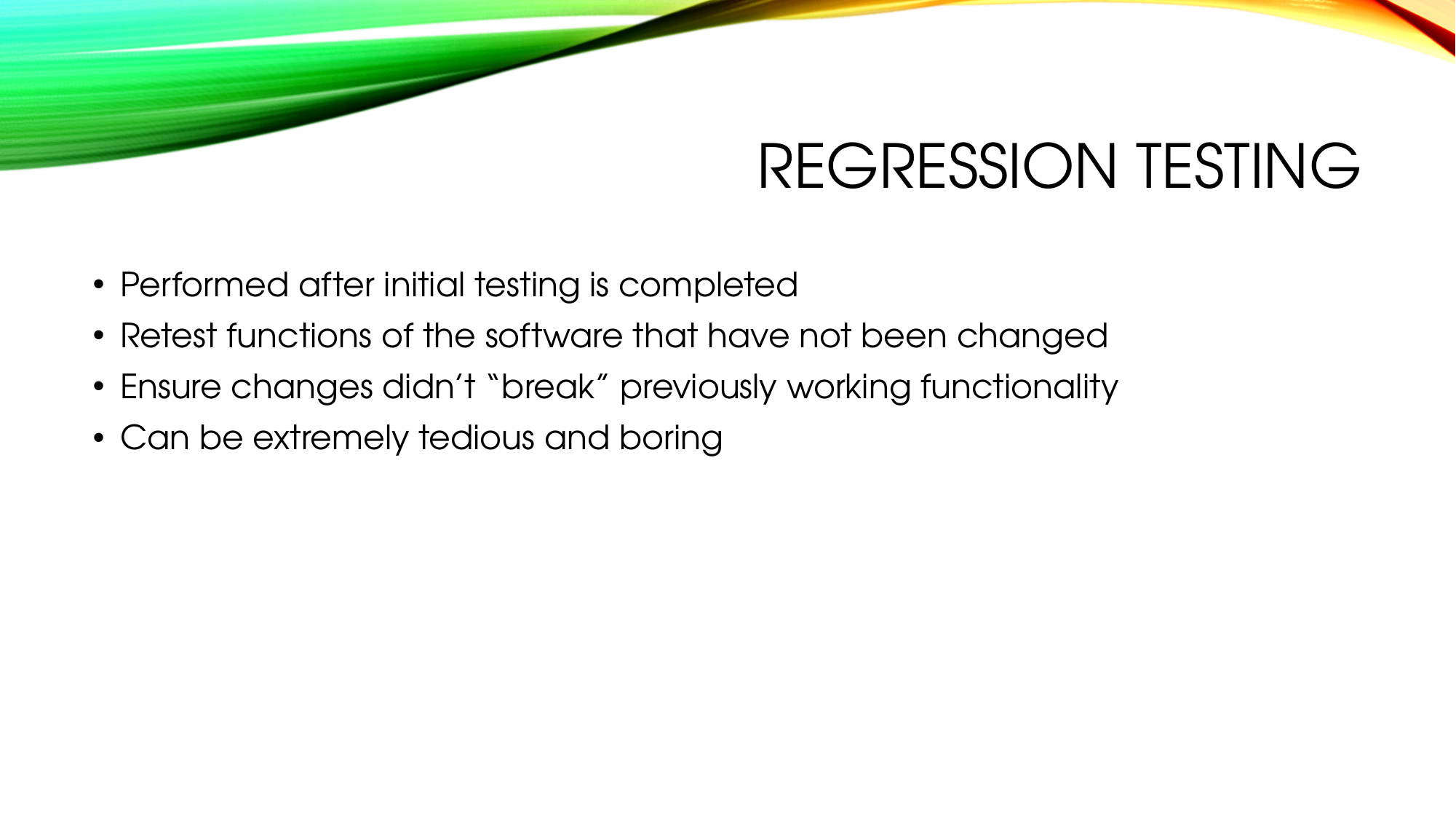

# Regression testing
Performed after initial testing is completed
Retest functions of the software that have not been changed
Ensure changes didn’t “break” previously working functionality
Can be extremely tedious and boring